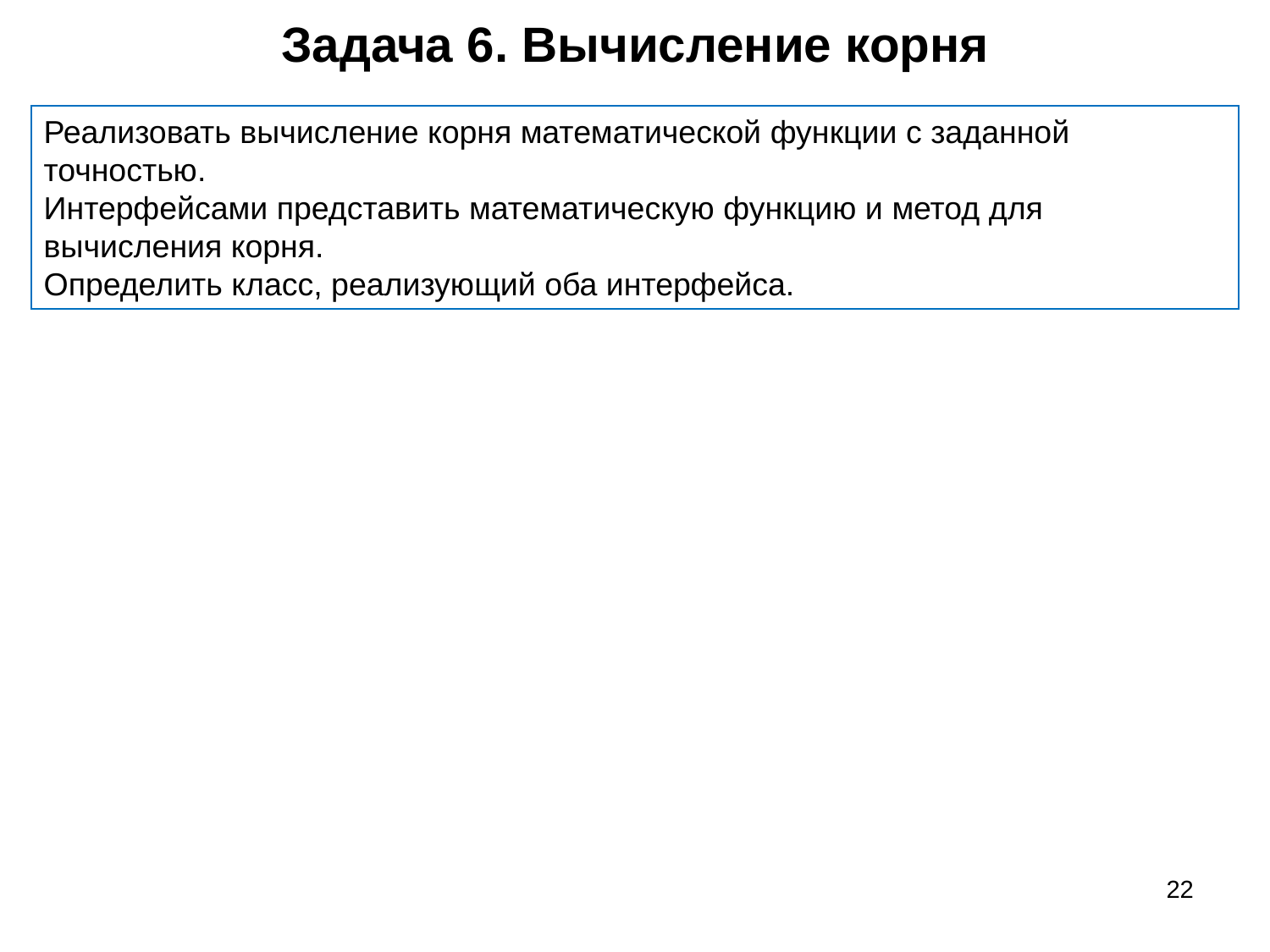

# Задача 6. Вычисление корня
Реализовать вычисление корня математической функции с заданной точностью.
Интерфейсами представить математическую функцию и метод для вычисления корня.
Определить класс, реализующий оба интерфейса.
22